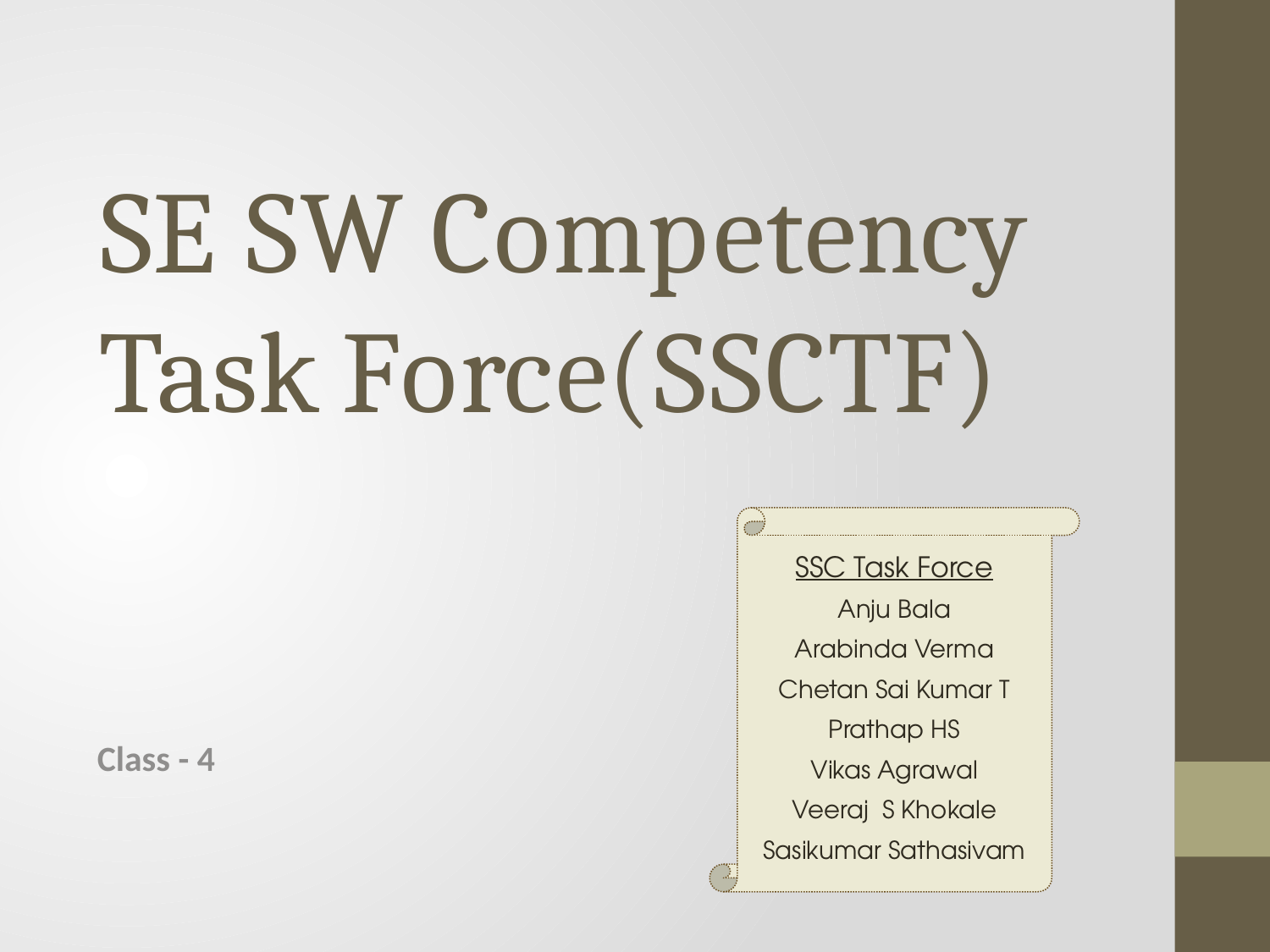

# SE SW Competency Task Force(SSCTF)
SSC Task Force
Anju Bala
Arabinda Verma
Chetan Sai Kumar T
Prathap HS
Vikas Agrawal
Veeraj  S Khokale
Sasikumar Sathasivam
Class - 4